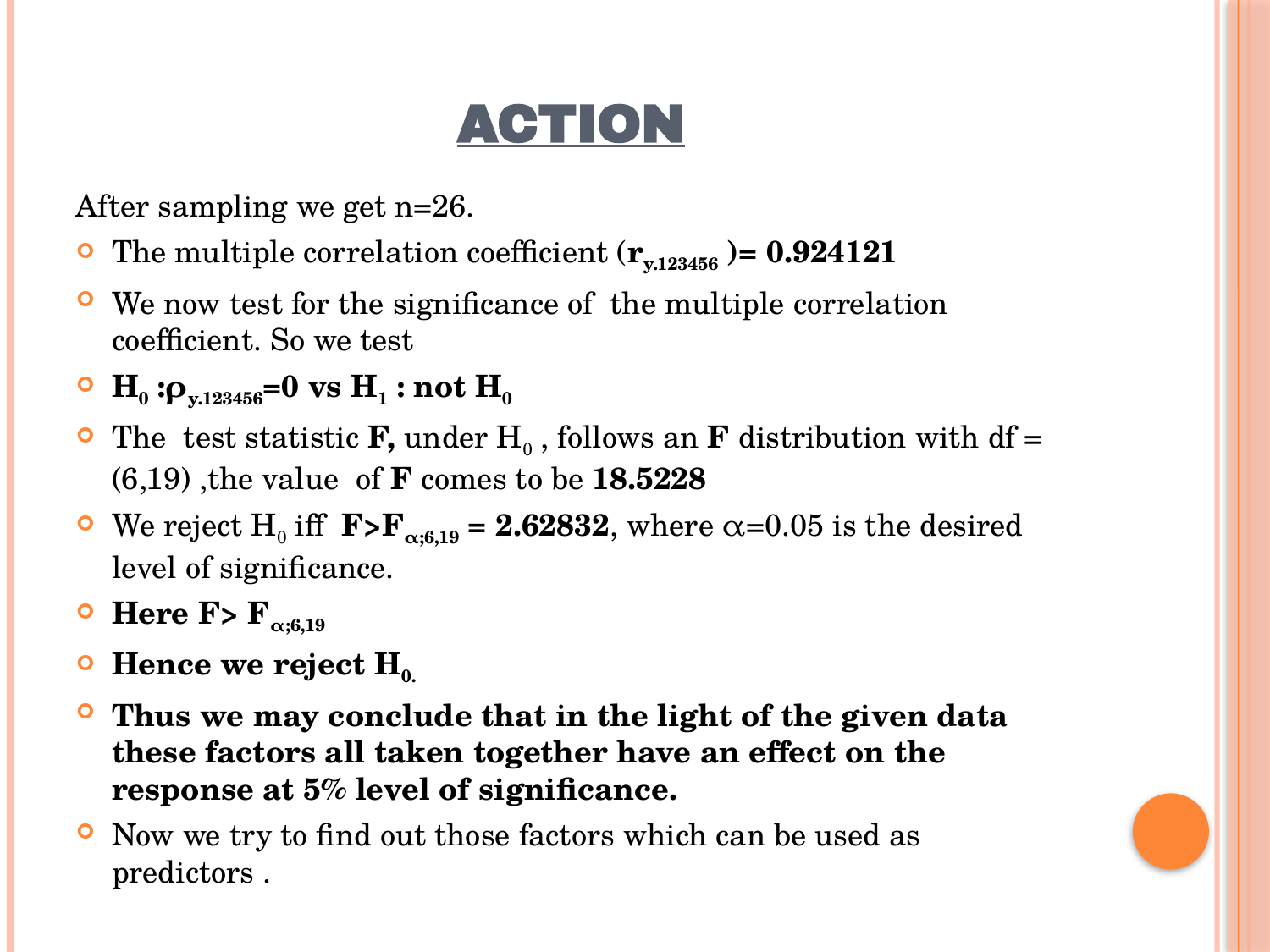

# action
After sampling we get n=26.
The multiple correlation coefficient (ry.123456 )= 0.924121
We now test for the significance of  the multiple correlation coefficient. So we test
H0 :ρy.123456=0 vs H1 : not H0
The  test statistic F, under H0 , follows an F distribution with df = (6,19) ,the value  of F comes to be 18.5228
We reject H0 iff  F>Fα;6,19 = 2.62832, where α=0.05 is the desired level of significance.
Here F> Fα;6,19
Hence we reject H0.
Thus we may conclude that in the light of the given data these factors all taken together have an effect on the response at 5% level of significance.
Now we try to find out those factors which can be used as predictors .